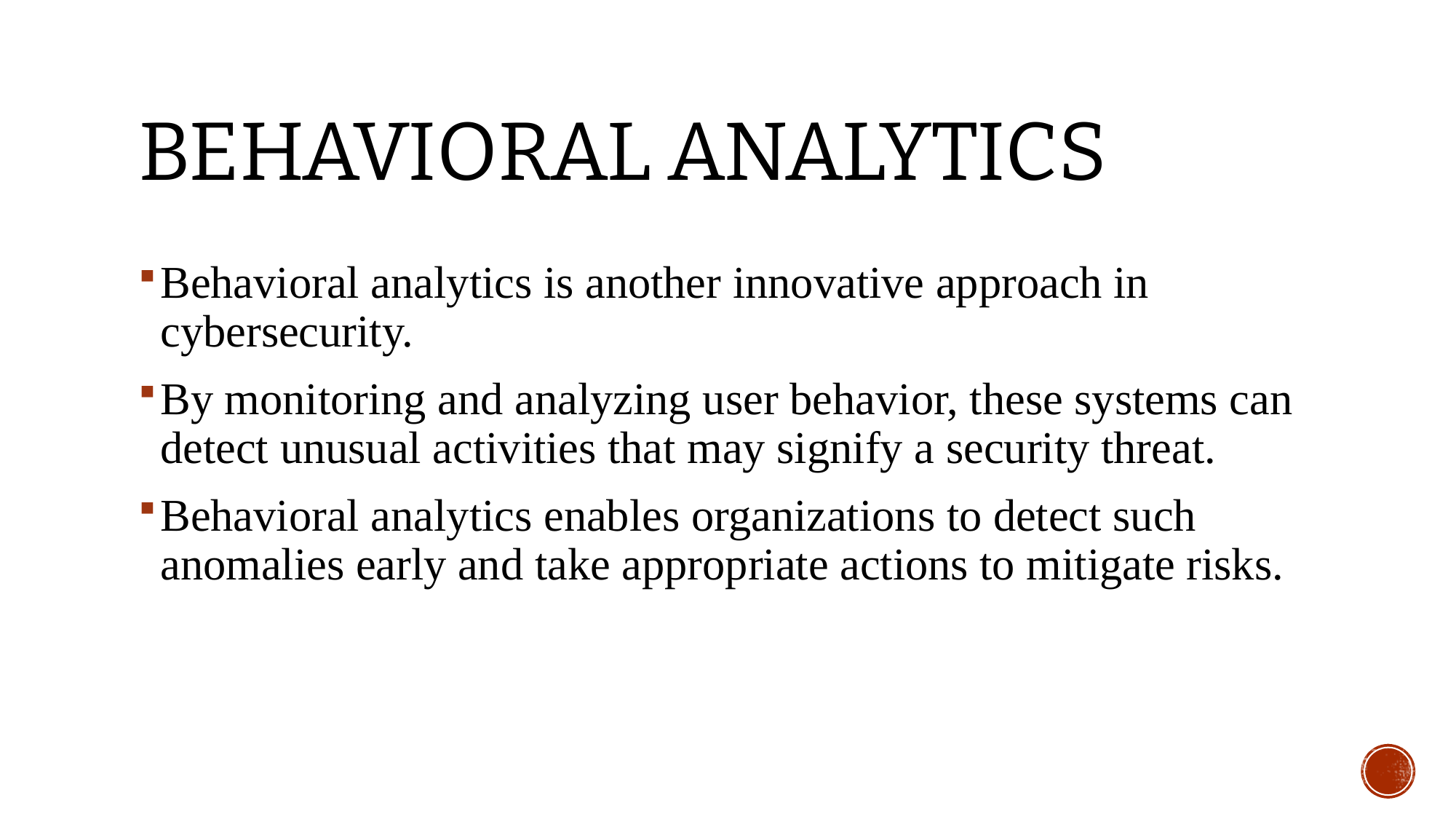

# Behavioral analytics
Behavioral analytics is another innovative approach in cybersecurity.
By monitoring and analyzing user behavior, these systems can detect unusual activities that may signify a security threat.
Behavioral analytics enables organizations to detect such anomalies early and take appropriate actions to mitigate risks.